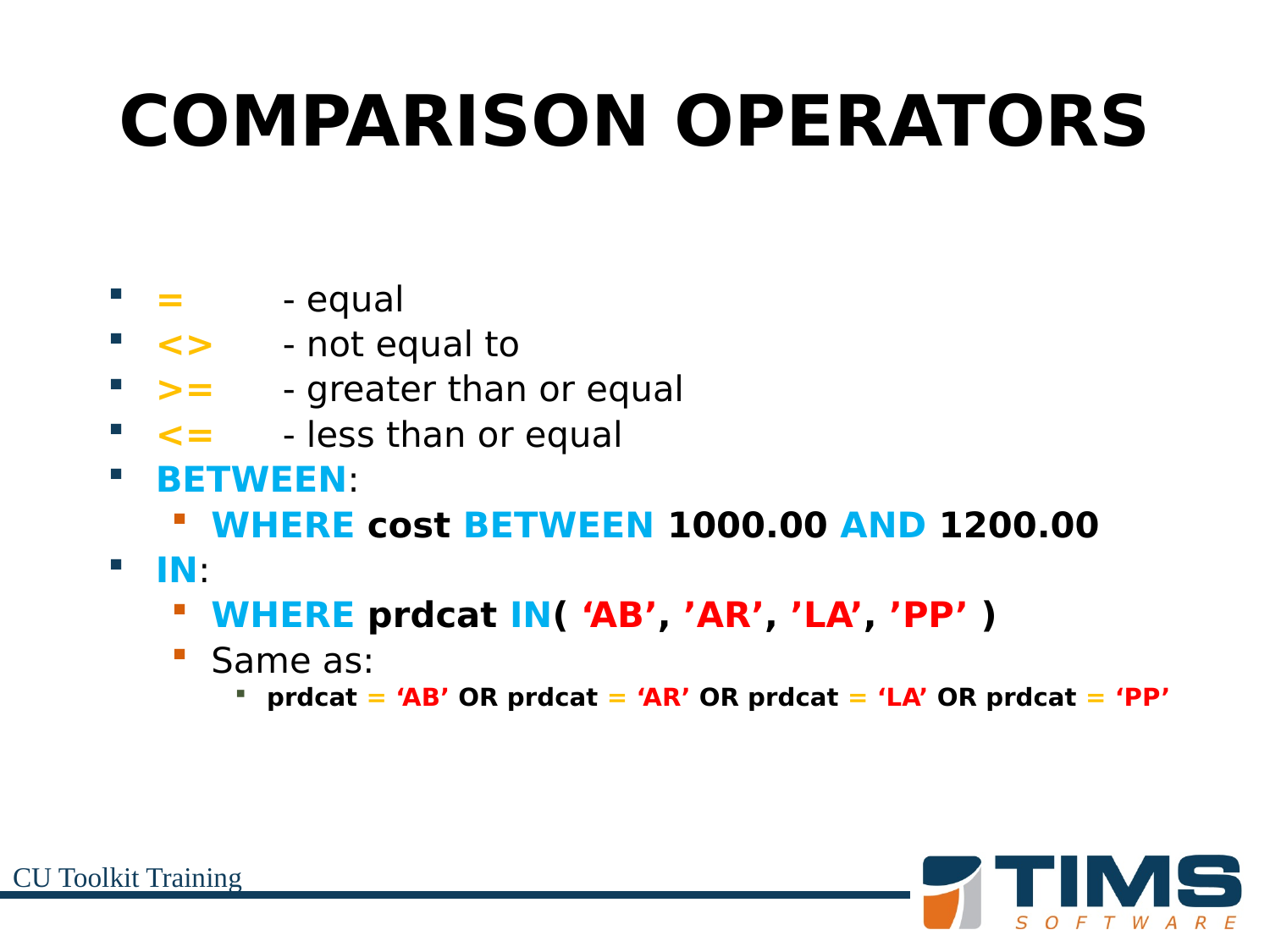

# COMPARISON OPERATORS
= 	- equal
<> 	- not equal to
>= 	- greater than or equal
<= 	- less than or equal
BETWEEN:
WHERE cost BETWEEN 1000.00 AND 1200.00
IN:
WHERE prdcat IN( ‘AB’, ’AR’, ’LA’, ’PP’ )
Same as:
prdcat = ‘AB’ OR prdcat = ‘AR’ OR prdcat = ‘LA’ OR prdcat = ‘PP’

CU Toolkit Training